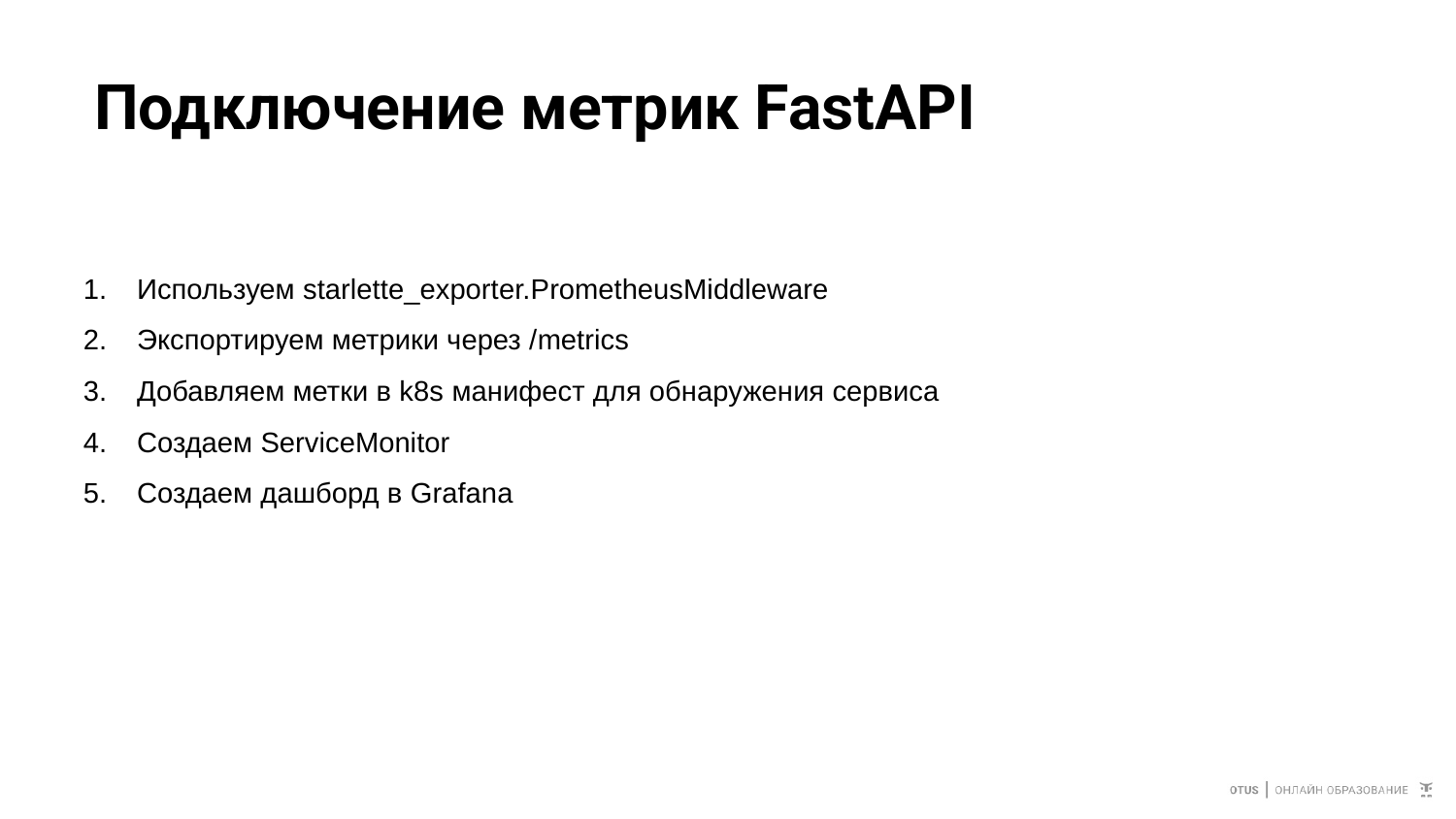

# Подключение метрик FastAPI
Используем starlette_exporter.PrometheusMiddleware
Экспортируем метрики через /metrics
Добавляем метки в k8s манифест для обнаружения сервиса
Создаем ServiceMonitor
Создаем дашборд в Grafana